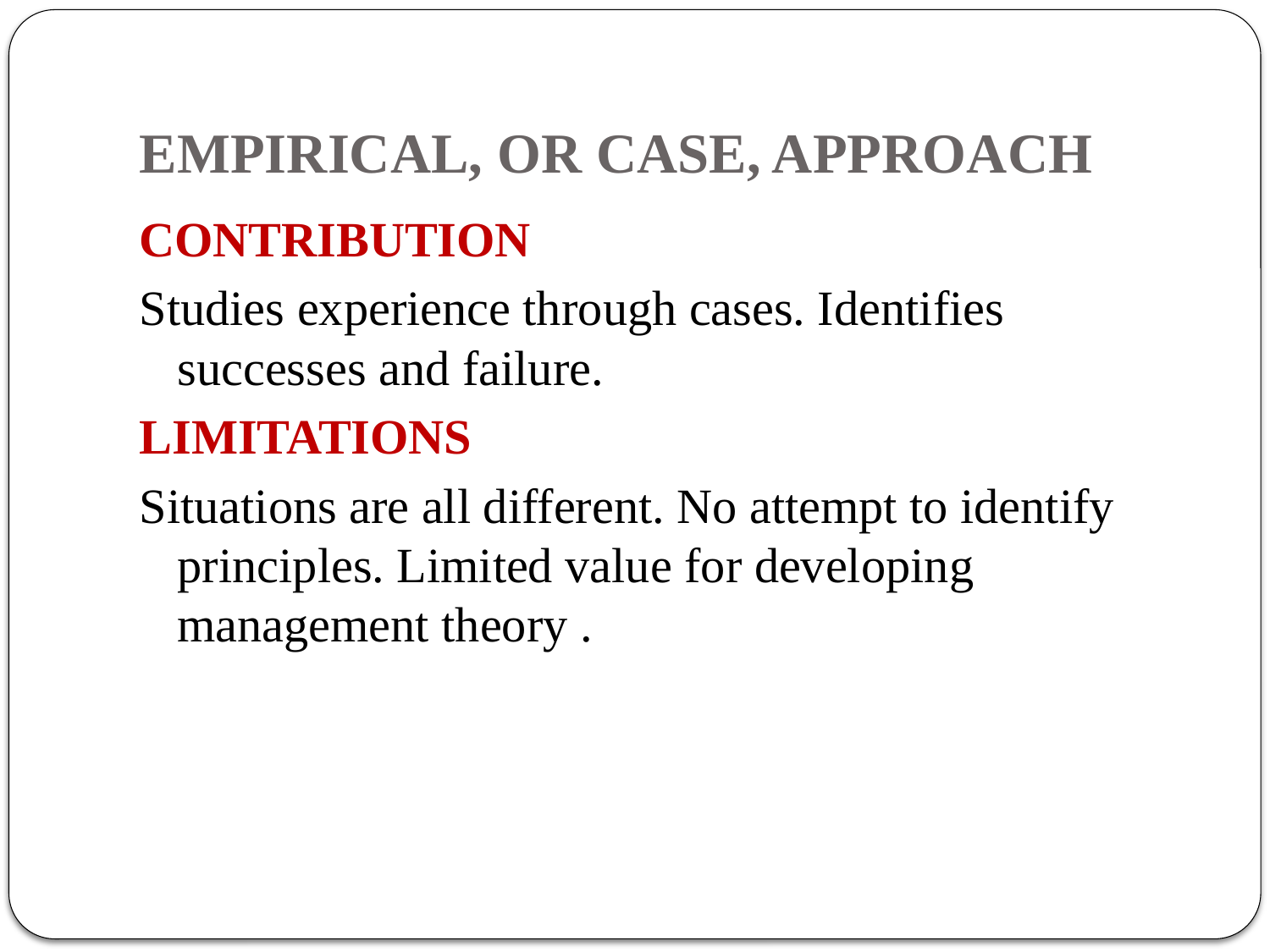

# EMPIRICAL, OR CASE, APPROACH
CONTRIBUTION
Studies experience through cases. Identifies successes and failure.
LIMITATIONS
Situations are all different. No attempt to identify principles. Limited value for developing management theory .